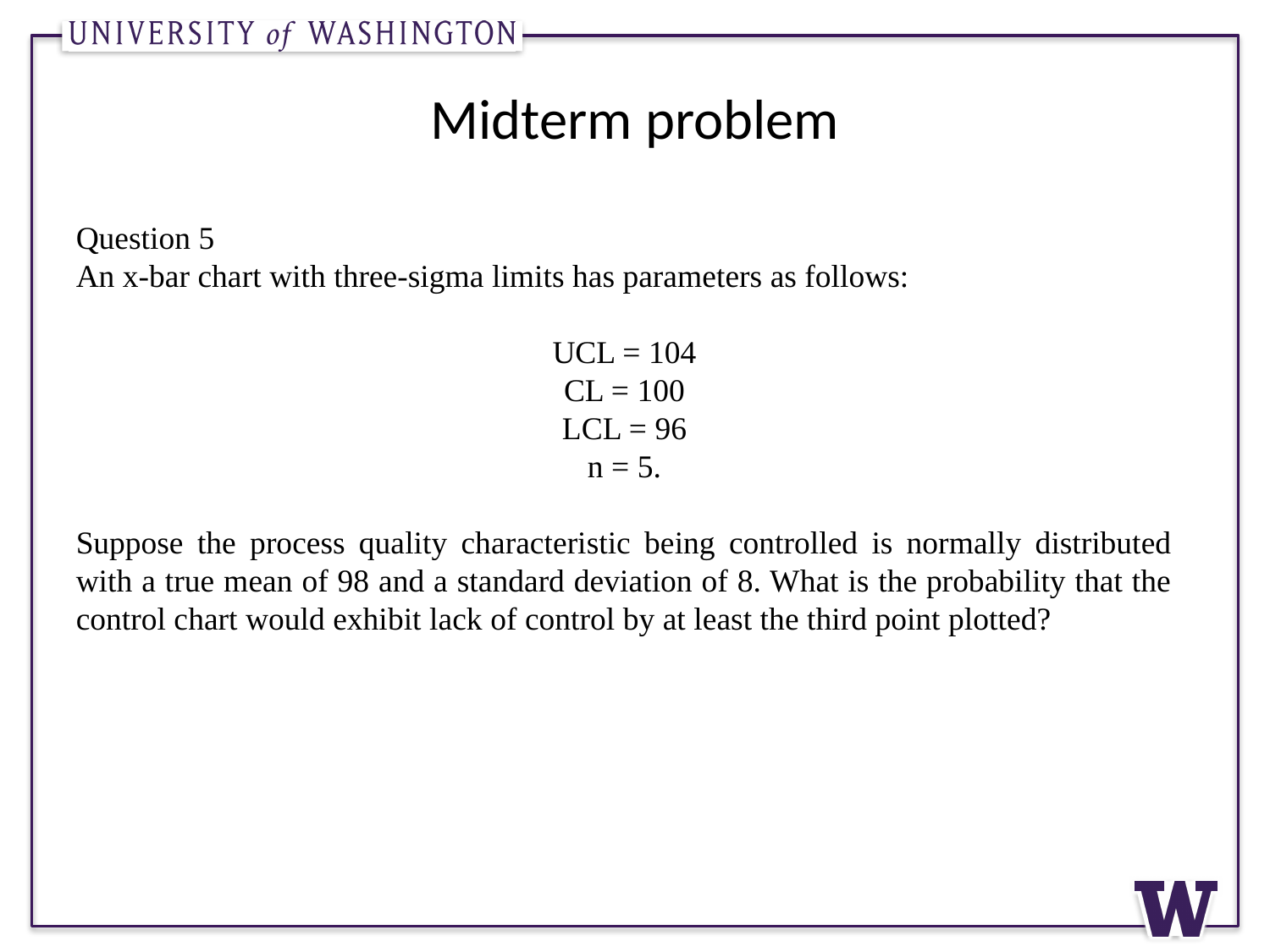

# Midterm problem
Question 5
An x-bar chart with three-sigma limits has parameters as follows:

UCL = 104
CL = 100
LCL = 96
n = 5.

Suppose the process quality characteristic being controlled is normally distributed with a true mean of 98 and a standard deviation of 8. What is the probability that the control chart would exhibit lack of control by at least the third point plotted?